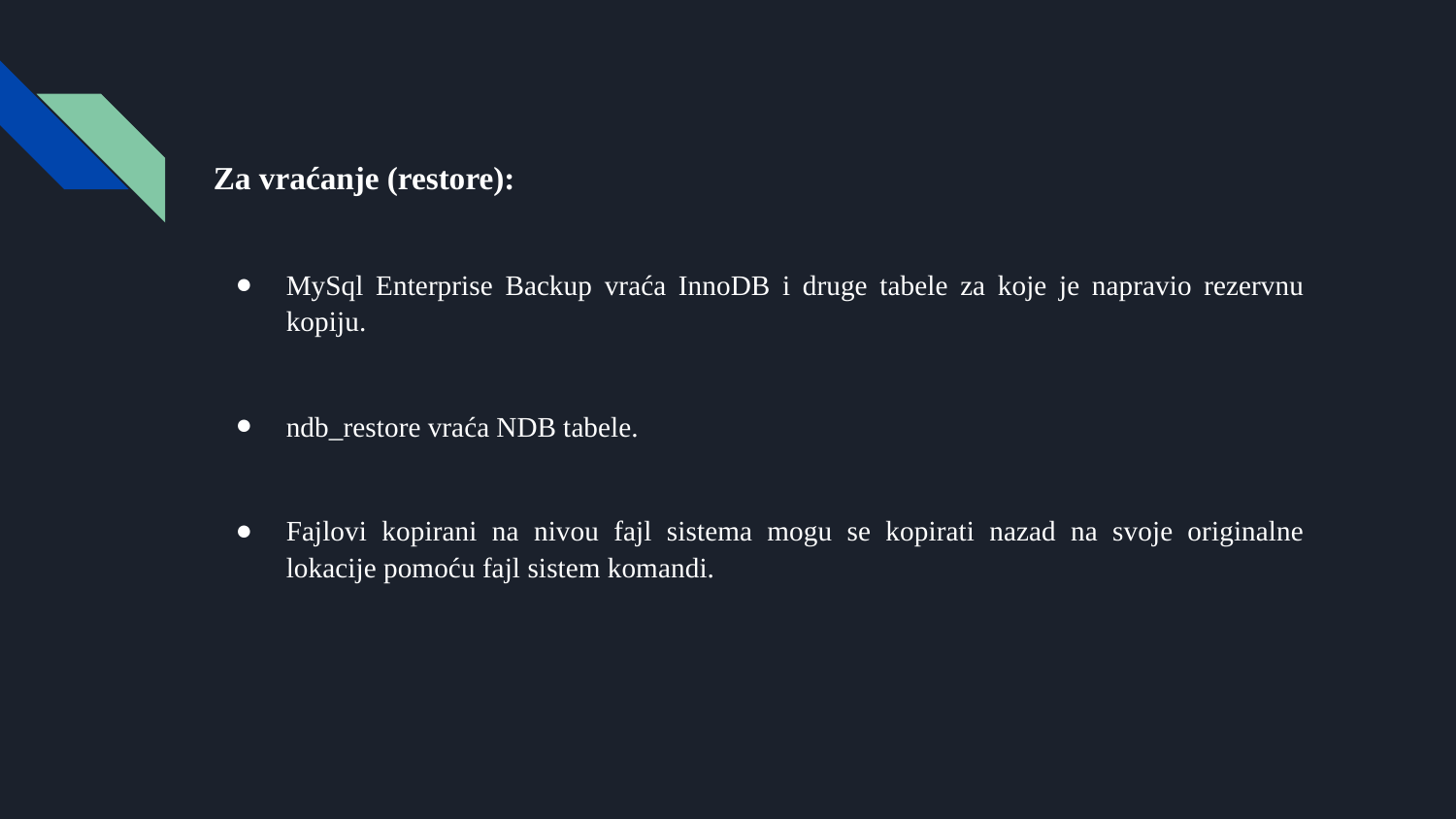

Za vraćanje (restore):

MySql Enterprise Backup vraća InnoDB i druge tabele za koje je napravio rezervnu kopiju.

ndb_restore vraća NDB tabele.

Fajlovi kopirani na nivou fajl sistema mogu se kopirati nazad na svoje originalne lokacije pomoću fajl sistem komandi.